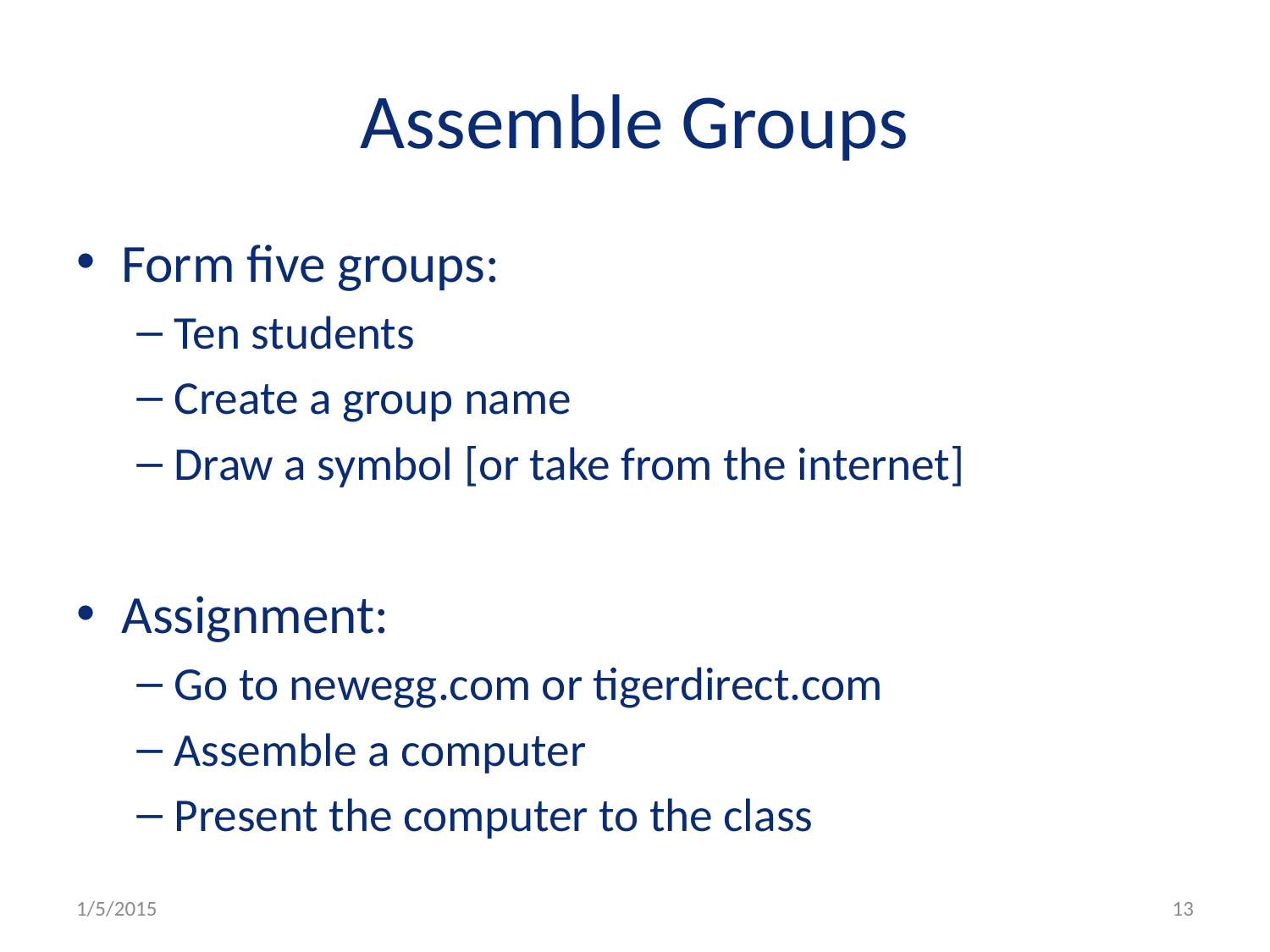

# Assemble Groups
Form five groups:
Ten students
Create a group name
Draw a symbol [or take from the internet]

Assignment:
Go to newegg.com or tigerdirect.com
Assemble a computer
Present the computer to the class
1/5/2015
13